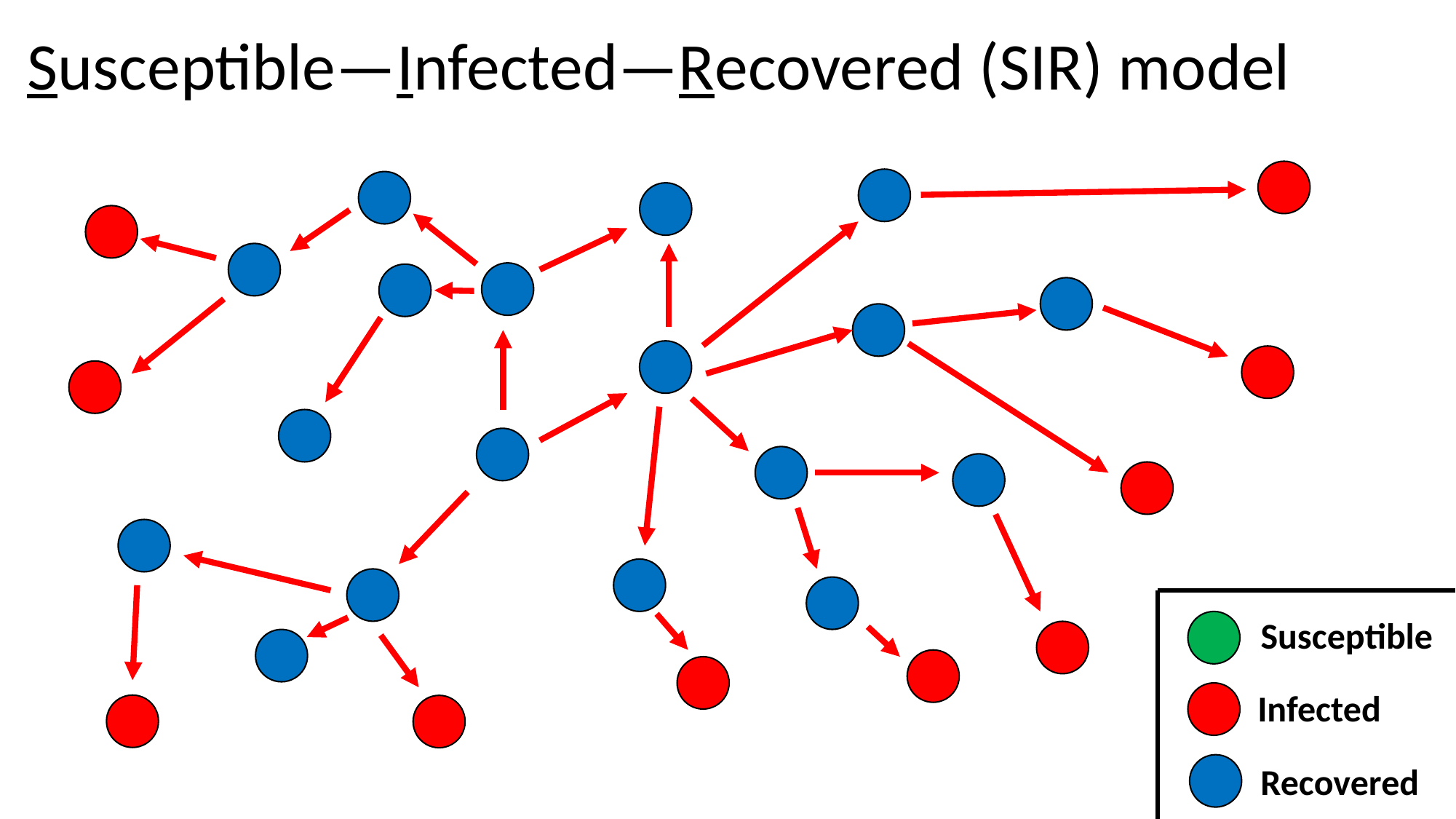

# Susceptible—Infected—Recovered (SIR) model

Susceptible

Infected

Recovered